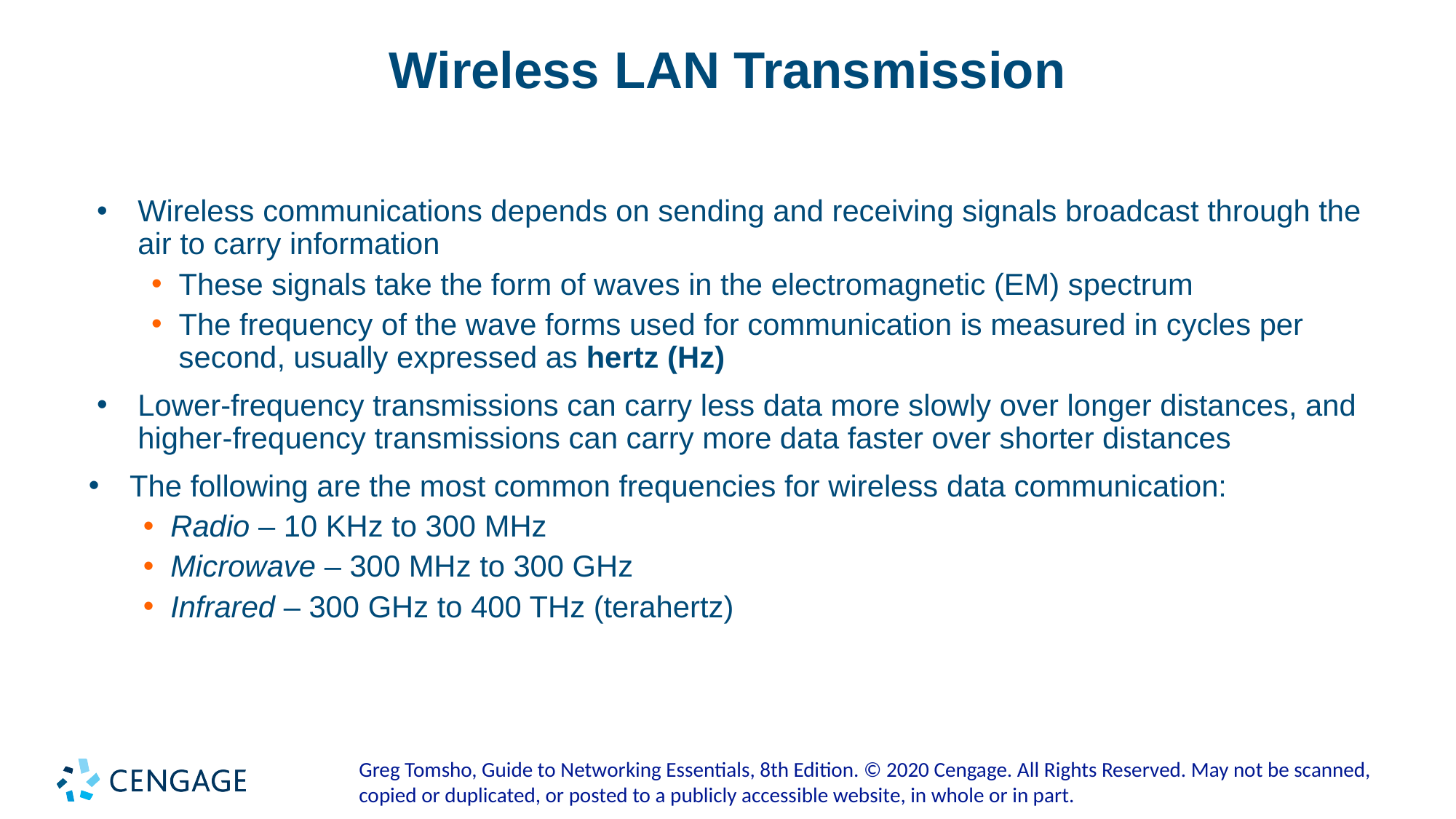

# Wireless LAN Transmission
Wireless communications depends on sending and receiving signals broadcast through the air to carry information
These signals take the form of waves in the electromagnetic (EM) spectrum
The frequency of the wave forms used for communication is measured in cycles per second, usually expressed as hertz (Hz)
Lower-frequency transmissions can carry less data more slowly over longer distances, and higher-frequency transmissions can carry more data faster over shorter distances
The following are the most common frequencies for wireless data communication:
Radio – 10 KHz to 300 MHz
Microwave – 300 MHz to 300 GHz
Infrared – 300 GHz to 400 THz (terahertz)